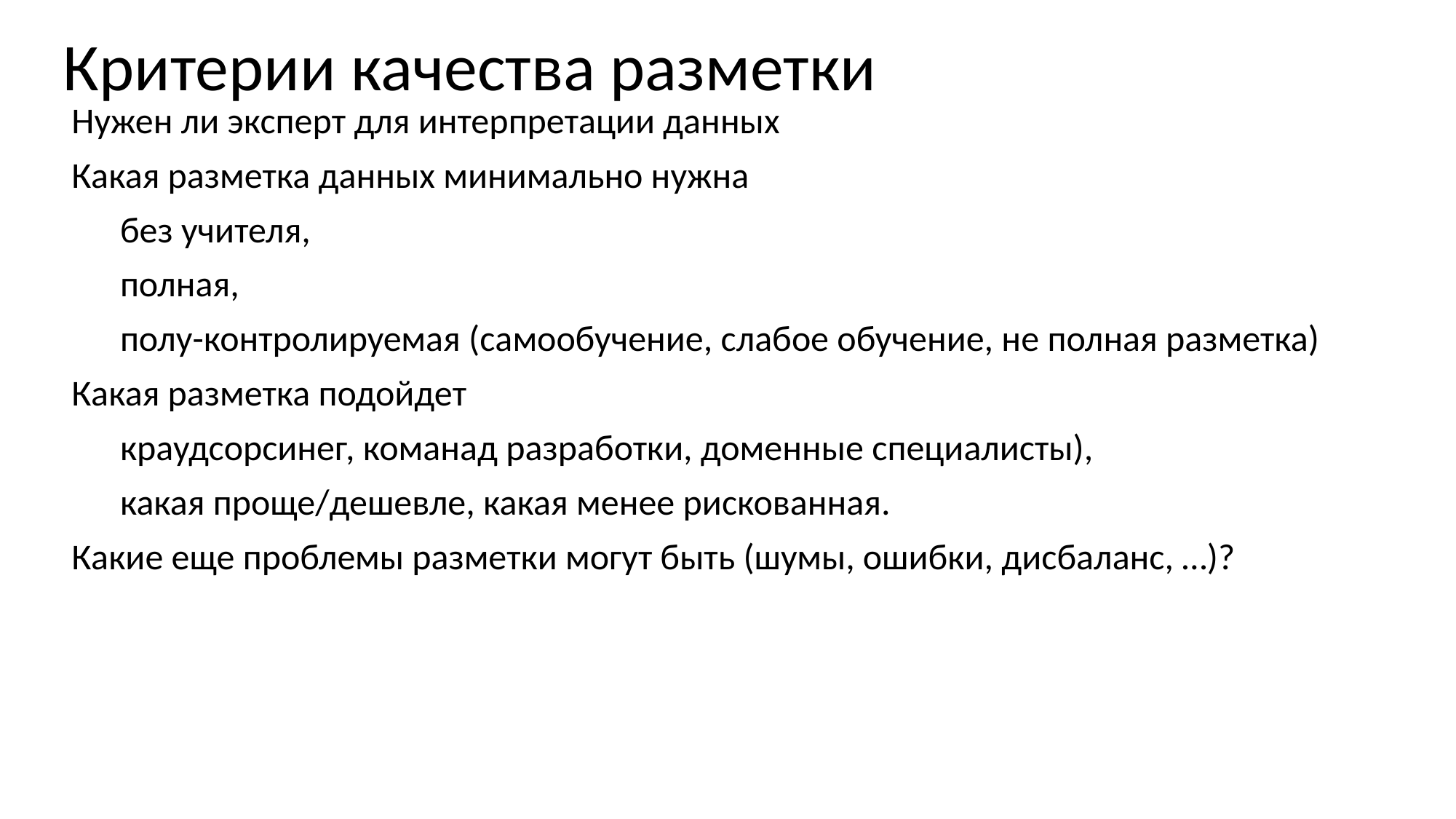

# Критерии качества разметки
Нужен ли эксперт для интерпретации данных
Какая разметка данных минимально нужна
	без учителя,
	полная,
	полу-контролируемая (самообучение, слабое обучение, не полная разметка)
Какая разметка подойдет
	краудсорсинег, команад разработки, доменные специалисты),
	какая проще/дешевле, какая менее рискованная.
Какие еще проблемы разметки могут быть (шумы, ошибки, дисбаланс, …)?